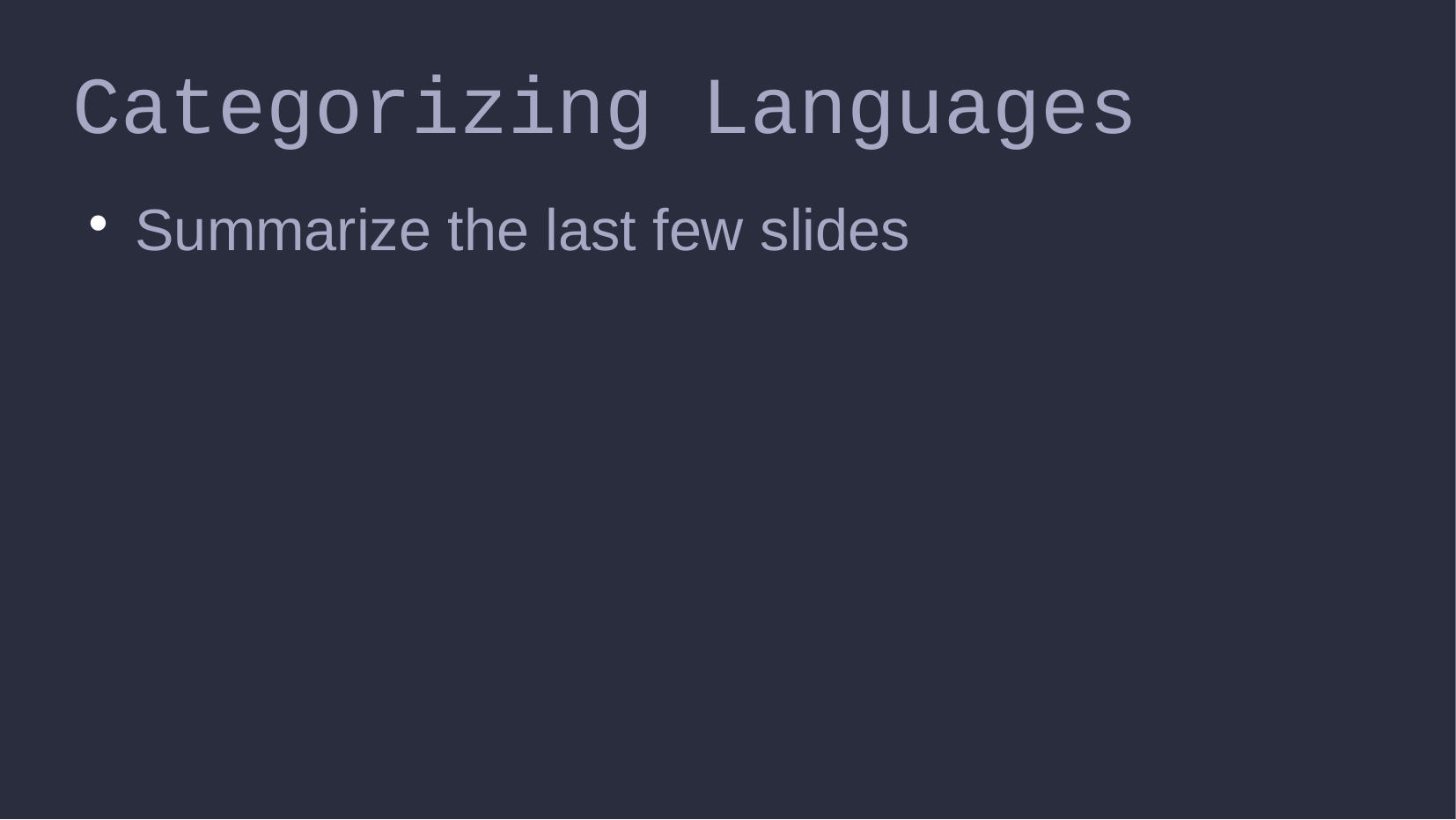

Categorizing Languages
Summarize the last few slides